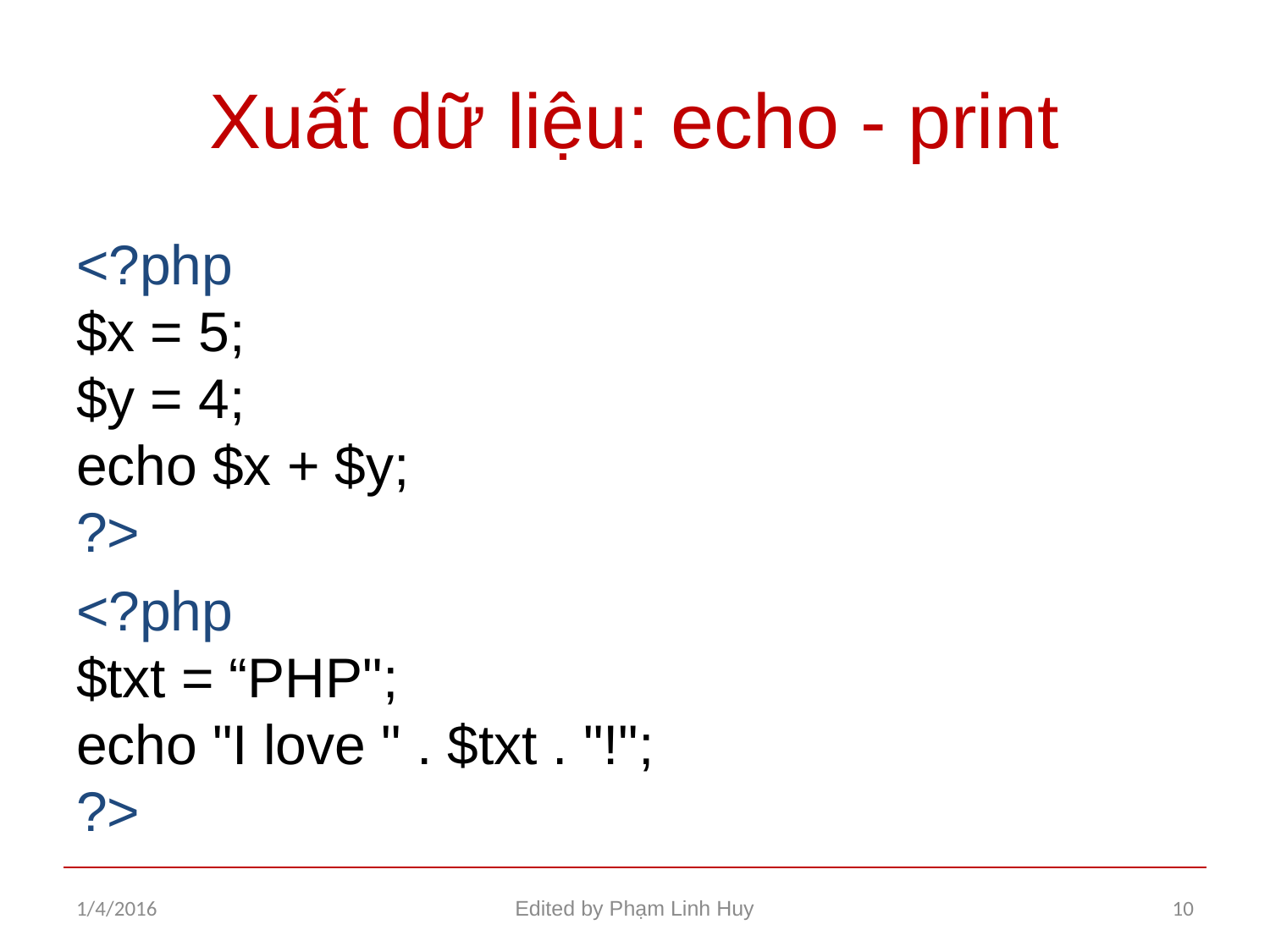

# Xuất dữ liệu: echo - print
<?php
$x = 5;
$y = 4;
echo $x + $y;
?>
<?php
$txt = “PHP";
echo "I love " . $txt . "!";
?>
1/4/2016
Edited by Phạm Linh Huy
10